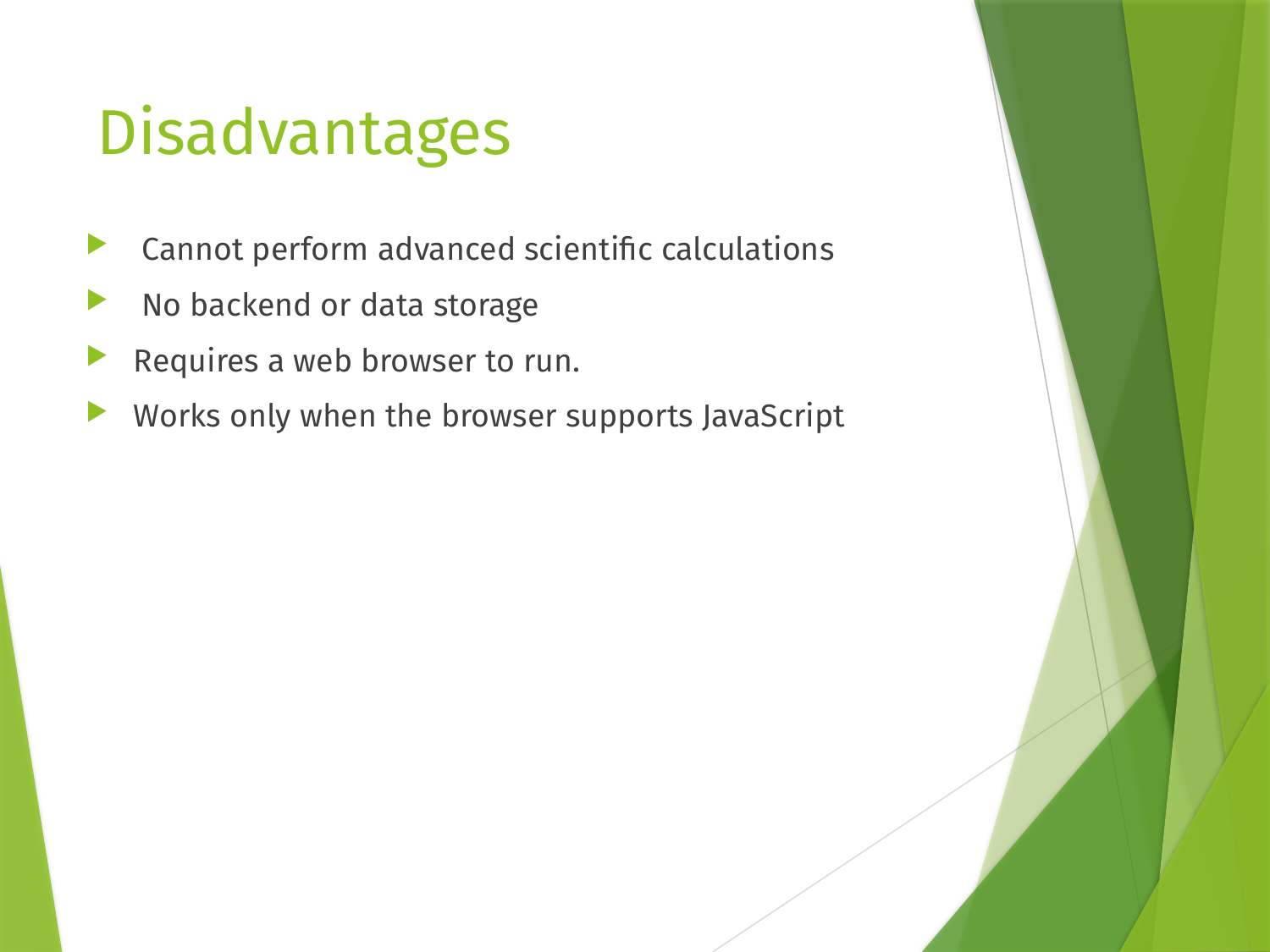

# Disadvantages
 Cannot perform advanced scientific calculations
 No backend or data storage
Requires a web browser to run.
Works only when the browser supports JavaScript